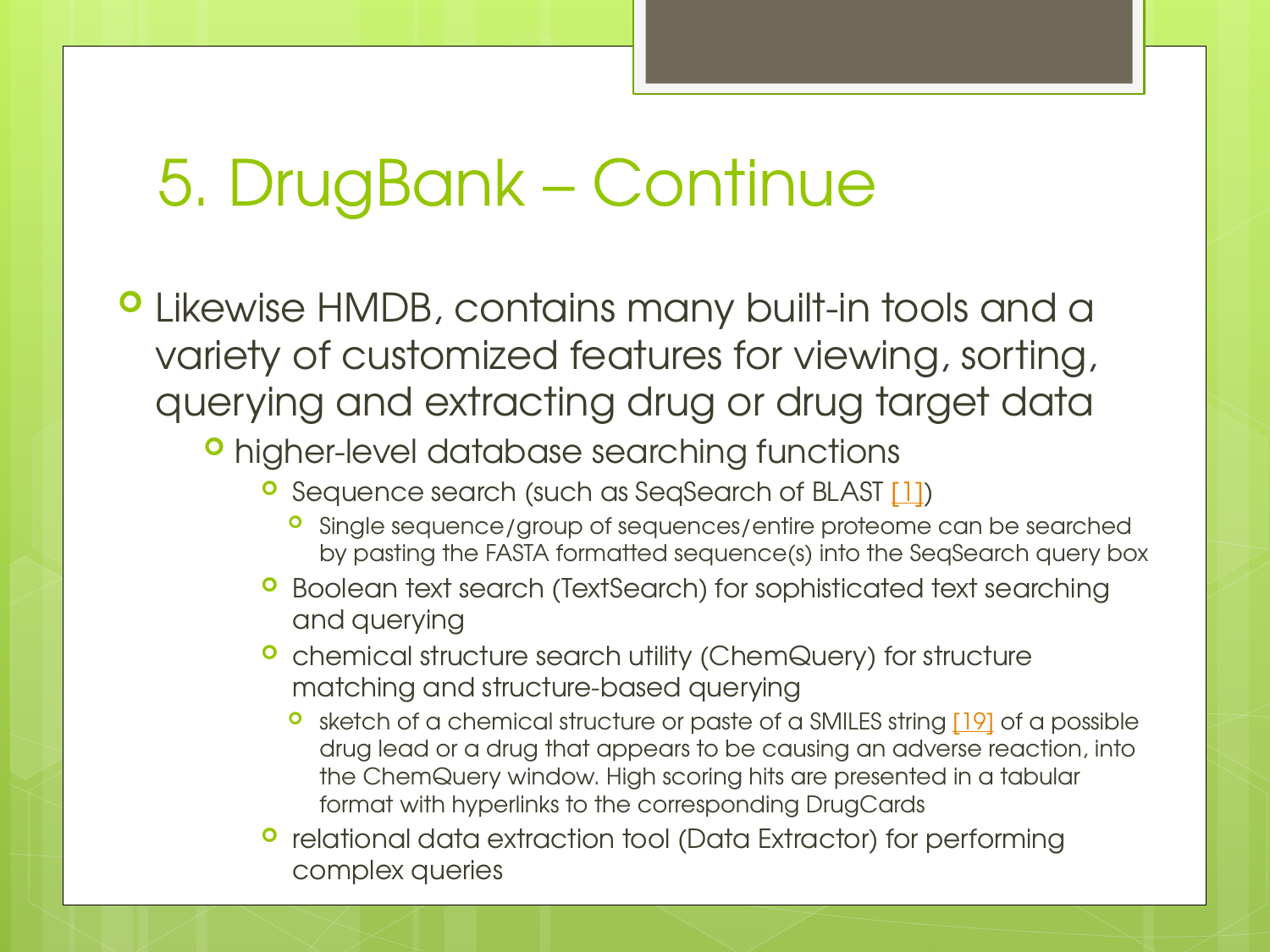

# 5. DrugBank – Continue
Likewise HMDB, contains many built-in tools and a variety of customized features for viewing, sorting, querying and extracting drug or drug target data
higher-level database searching functions
Sequence search (such as SeqSearch of BLAST [1])
Single sequence/group of sequences/entire proteome can be searched by pasting the FASTA formatted sequence(s) into the SeqSearch query box
Boolean text search (TextSearch) for sophisticated text searching and querying
chemical structure search utility (ChemQuery) for structure matching and structure-based querying
sketch of a chemical structure or paste of a SMILES string [19] of a possible drug lead or a drug that appears to be causing an adverse reaction, into the ChemQuery window. High scoring hits are presented in a tabular format with hyperlinks to the corresponding DrugCards
relational data extraction tool (Data Extractor) for performing complex queries